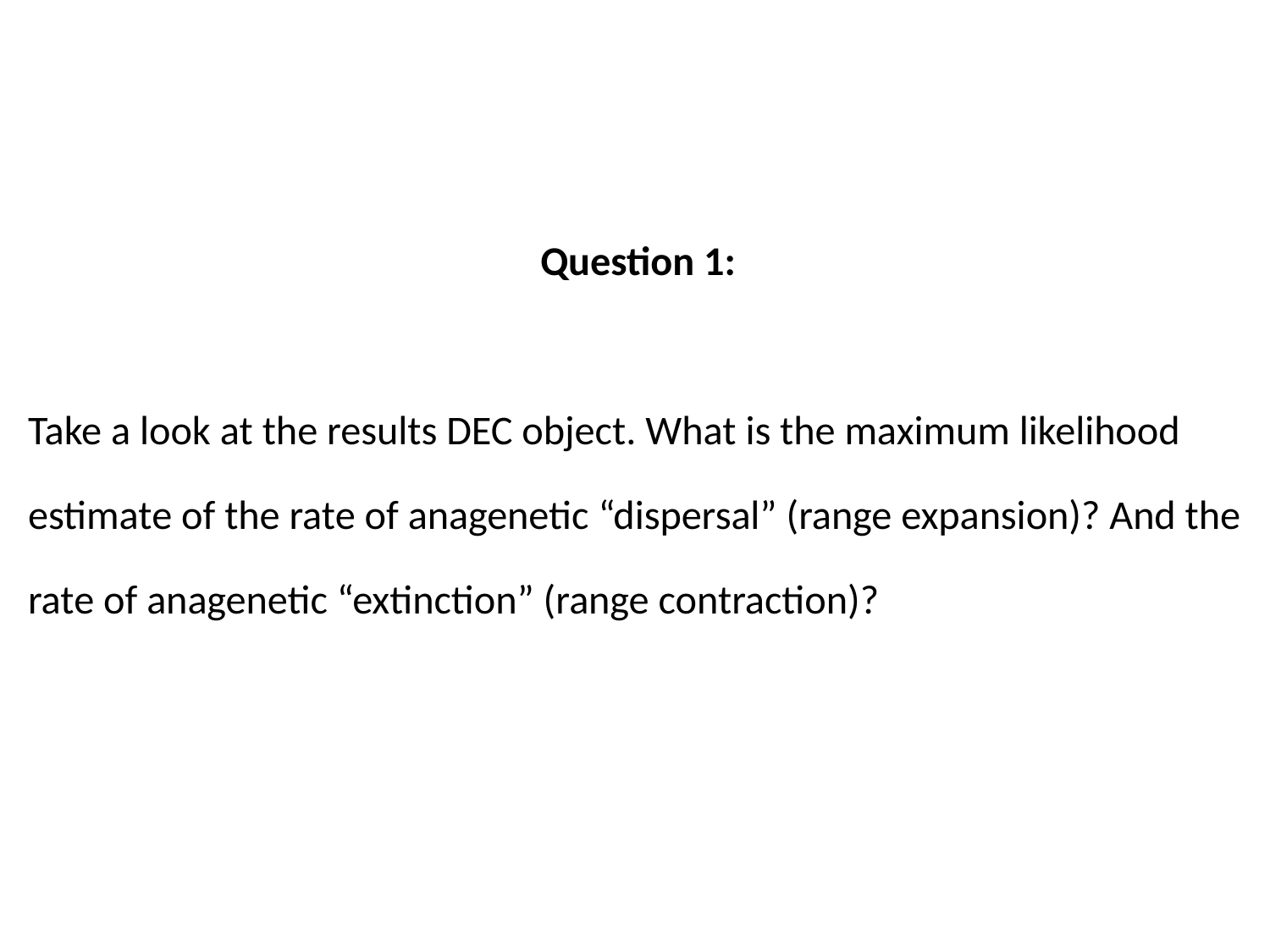

Question 1:

Take a look at the results DEC object. What is the maximum likelihood estimate of the rate of anagenetic “dispersal” (range expansion)? And the rate of anagenetic “extinction” (range contraction)?